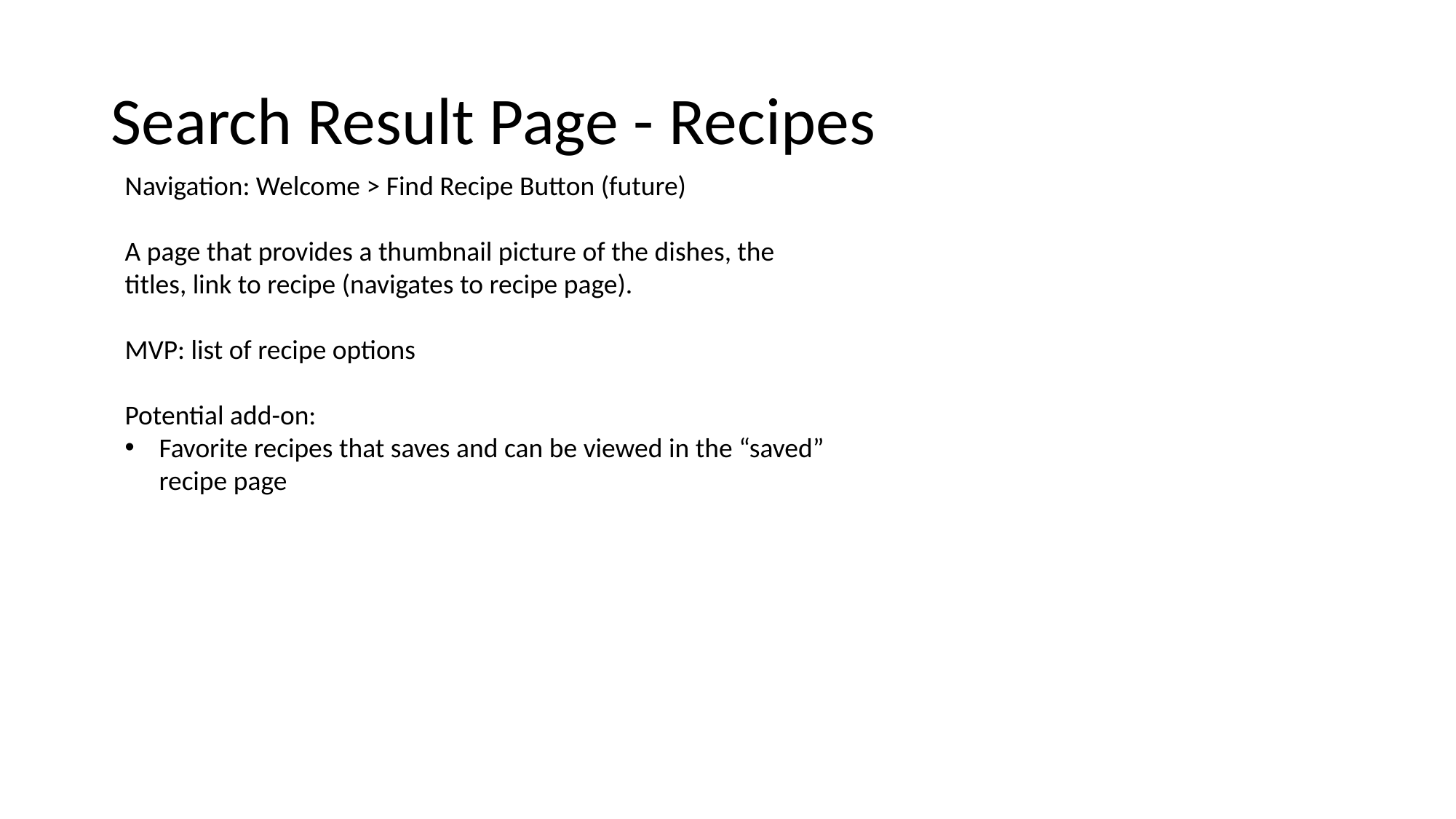

# Search Result Page - Recipes
Navigation: Welcome > Find Recipe Button (future)

A page that provides a thumbnail picture of the dishes, the titles, link to recipe (navigates to recipe page).

MVP: list of recipe options

Potential add-on:
Favorite recipes that saves and can be viewed in the “saved” recipe page